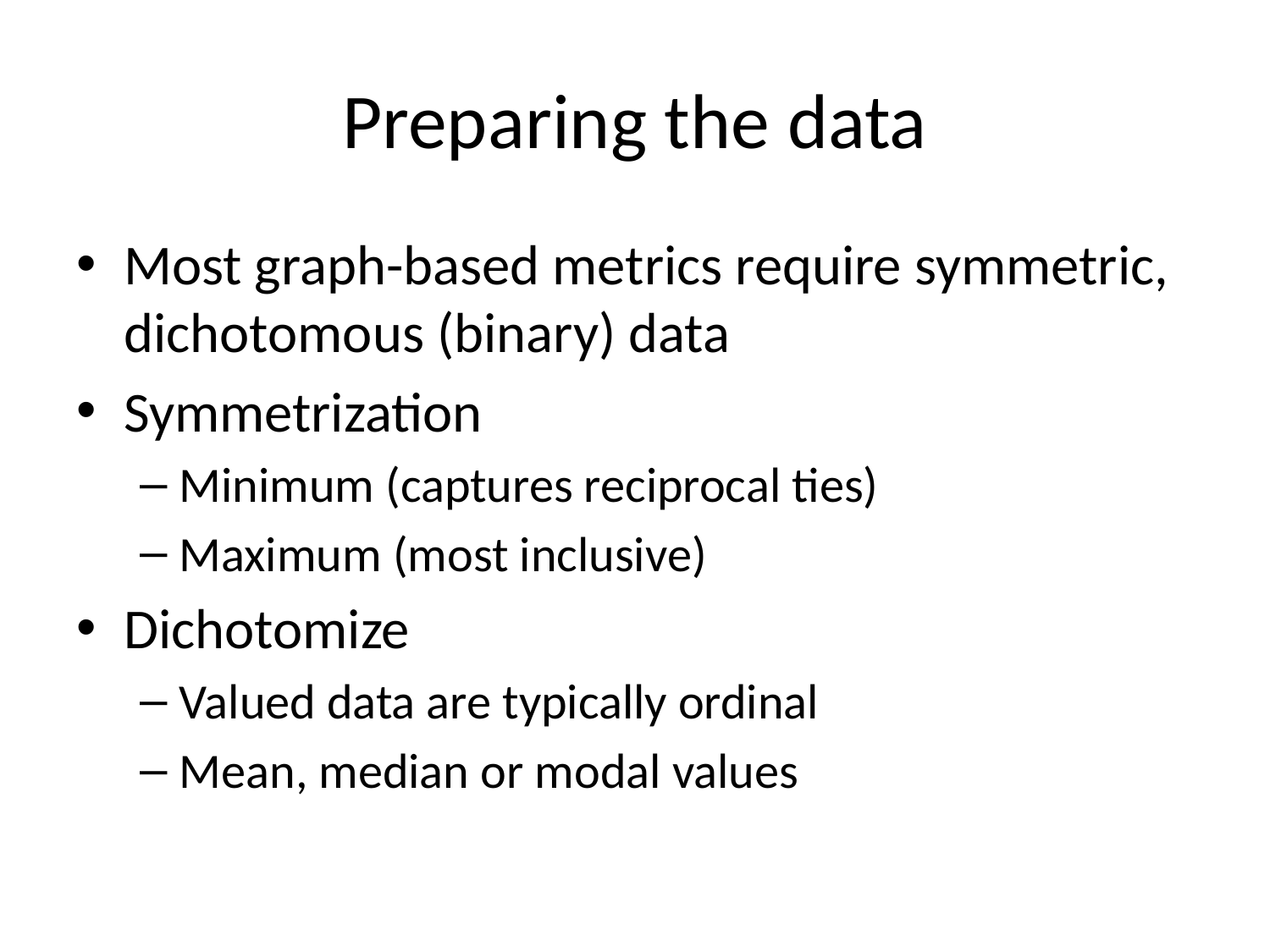

# Preparing the data
Most graph-based metrics require symmetric, dichotomous (binary) data
Symmetrization
Minimum (captures reciprocal ties)
Maximum (most inclusive)
Dichotomize
Valued data are typically ordinal
Mean, median or modal values